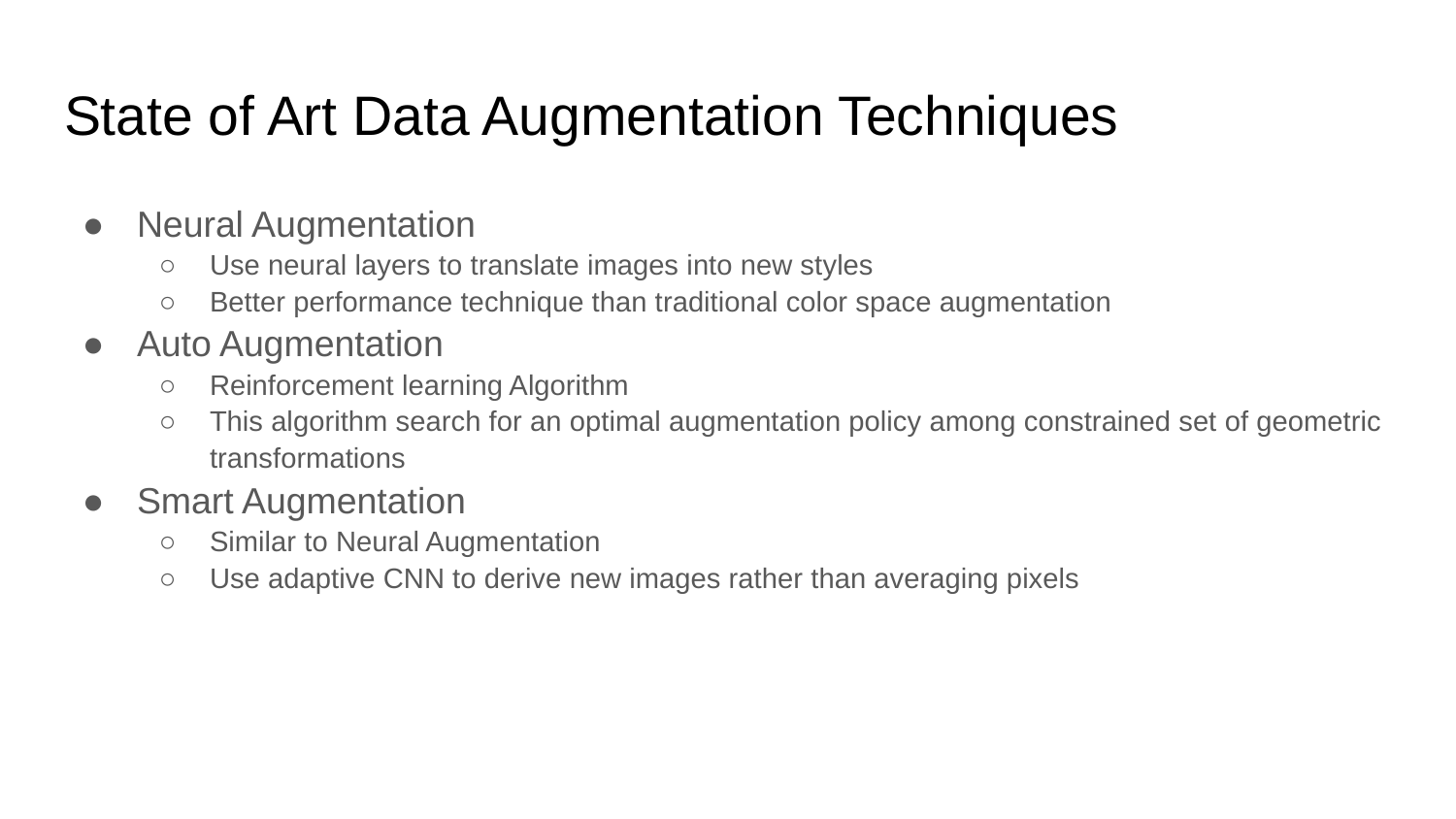

# State of Art Data Augmentation Techniques
Neural Augmentation
Use neural layers to translate images into new styles
Better performance technique than traditional color space augmentation
Auto Augmentation
Reinforcement learning Algorithm
This algorithm search for an optimal augmentation policy among constrained set of geometric transformations
Smart Augmentation
Similar to Neural Augmentation
Use adaptive CNN to derive new images rather than averaging pixels